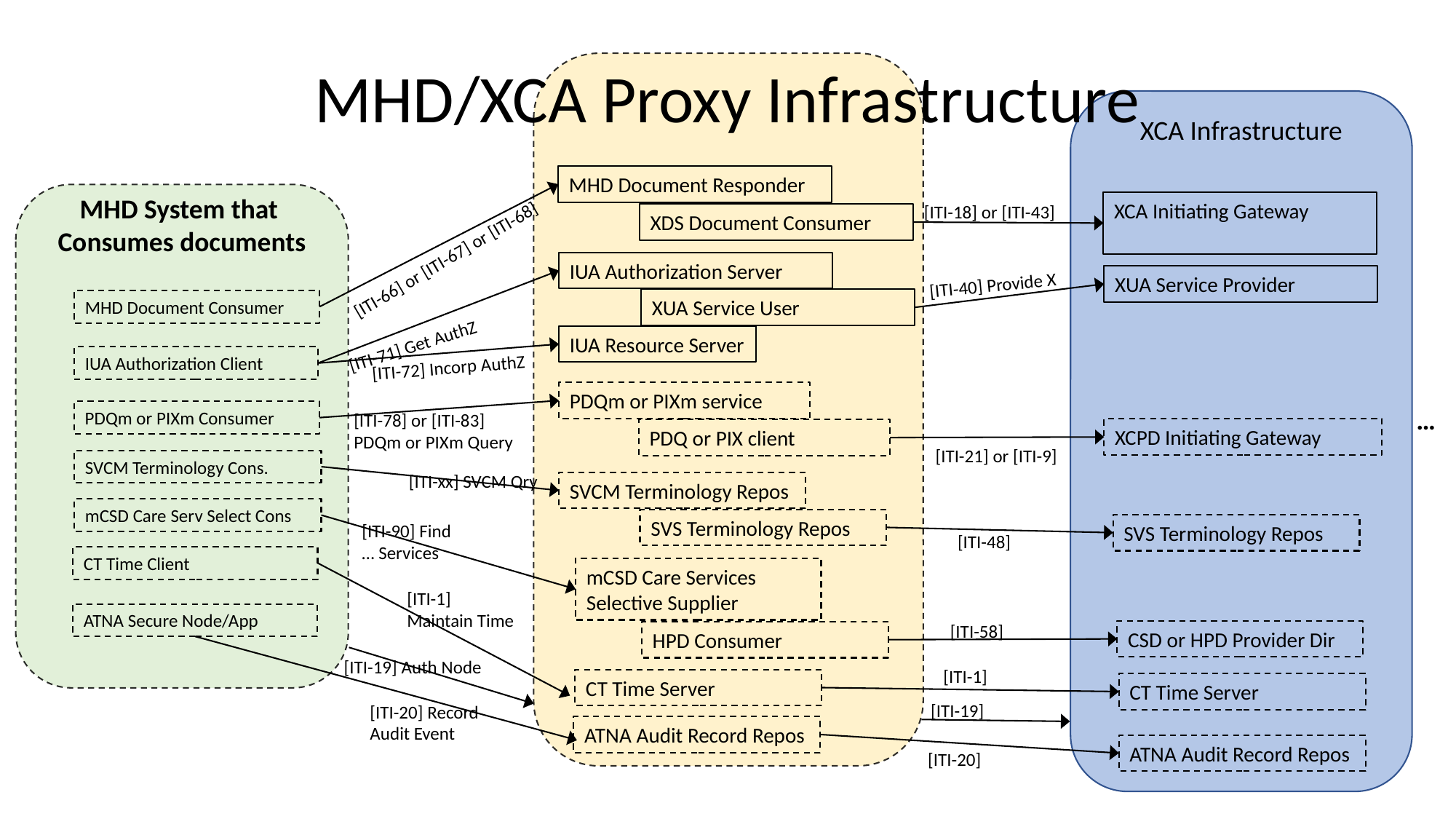

# MHD/XCA Proxy Infrastructure

XCA Infrastructure
MHD Document Responder

MHD System that
Consumes documents
XCA Initiating Gateway

[ITI-18] or [ITI-43]
XDS Document Consumer
[ITI-66] or [ITI-67] or [ITI-68]
IUA Authorization Server
[ITI-40] Provide X
XUA Service Provider
XUA Service User
MHD Document Consumer
[ITI-71] Get AuthZ
IUA Resource Server
IUA Authorization Client
[ITI-72] Incorp AuthZ
PDQm or PIXm service
…
PDQm or PIXm Consumer
[ITI-78] or [ITI-83]  PDQm or PIXm Query
XCPD Initiating Gateway
PDQ or PIX client
[ITI-21] or [ITI-9]
SVCM Terminology Cons.
[ITI-xx] SVCM Qry
SVCM Terminology Repos
mCSD Care Serv Select Cons
SVS Terminology Repos
[ITI-90] Find … Services
SVS Terminology Repos
[ITI-48]
CT Time Client
mCSD Care Services Selective Supplier
[ITI-1]
Maintain Time
ATNA Secure Node/App
[ITI-58]
CSD or HPD Provider Dir
HPD Consumer
[ITI-19] Auth Node
[ITI-1]
CT Time Server
CT Time Server
[ITI-19]
[ITI-20] Record Audit Event
ATNA Audit Record Repos
ATNA Audit Record Repos
[ITI-20]